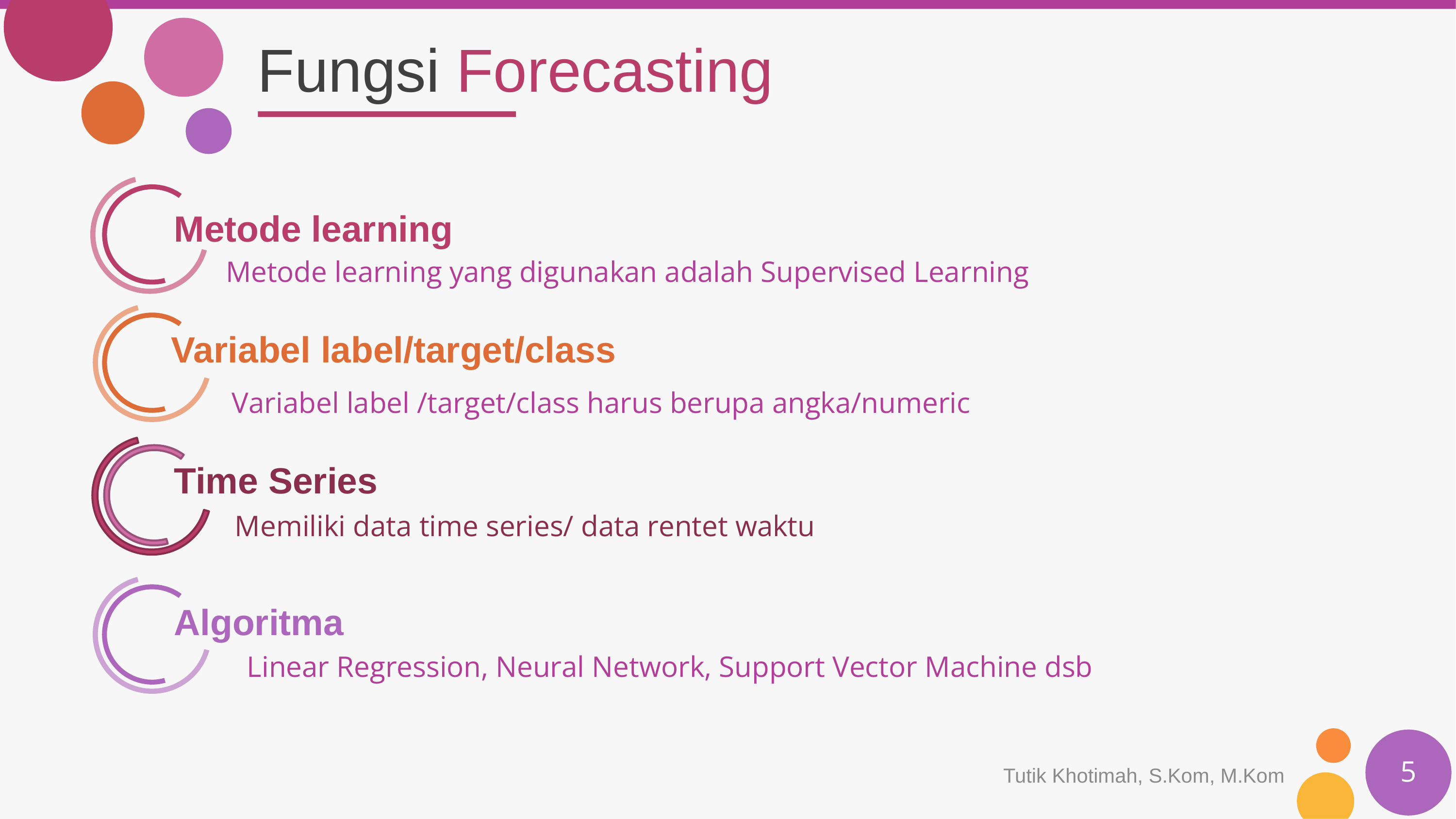

# Fungsi Forecasting
Metode learning
Metode learning yang digunakan adalah Supervised Learning
Variabel label/target/class
Variabel label /target/class harus berupa angka/numeric
Time Series
Memiliki data time series/ data rentet waktu
Algoritma
Linear Regression, Neural Network, Support Vector Machine dsb
5
Tutik Khotimah, S.Kom, M.Kom